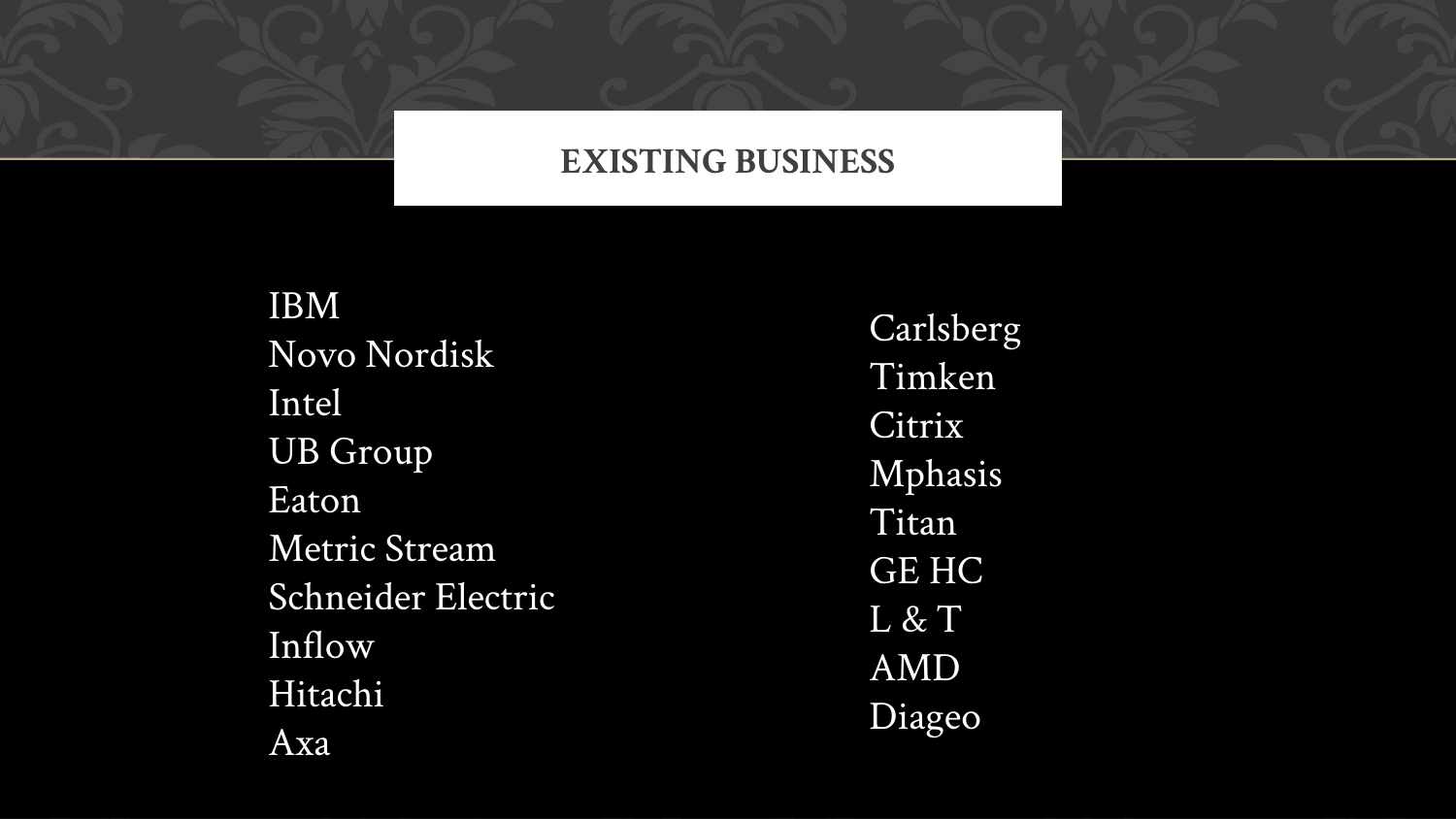

# Existing Business
IBM
Novo Nordisk
Intel
UB Group
Eaton
Metric Stream
Schneider Electric
Inflow
Hitachi
Axa
Carlsberg
Timken
Citrix
Mphasis
Titan
GE HC
L & T
AMD
Diageo